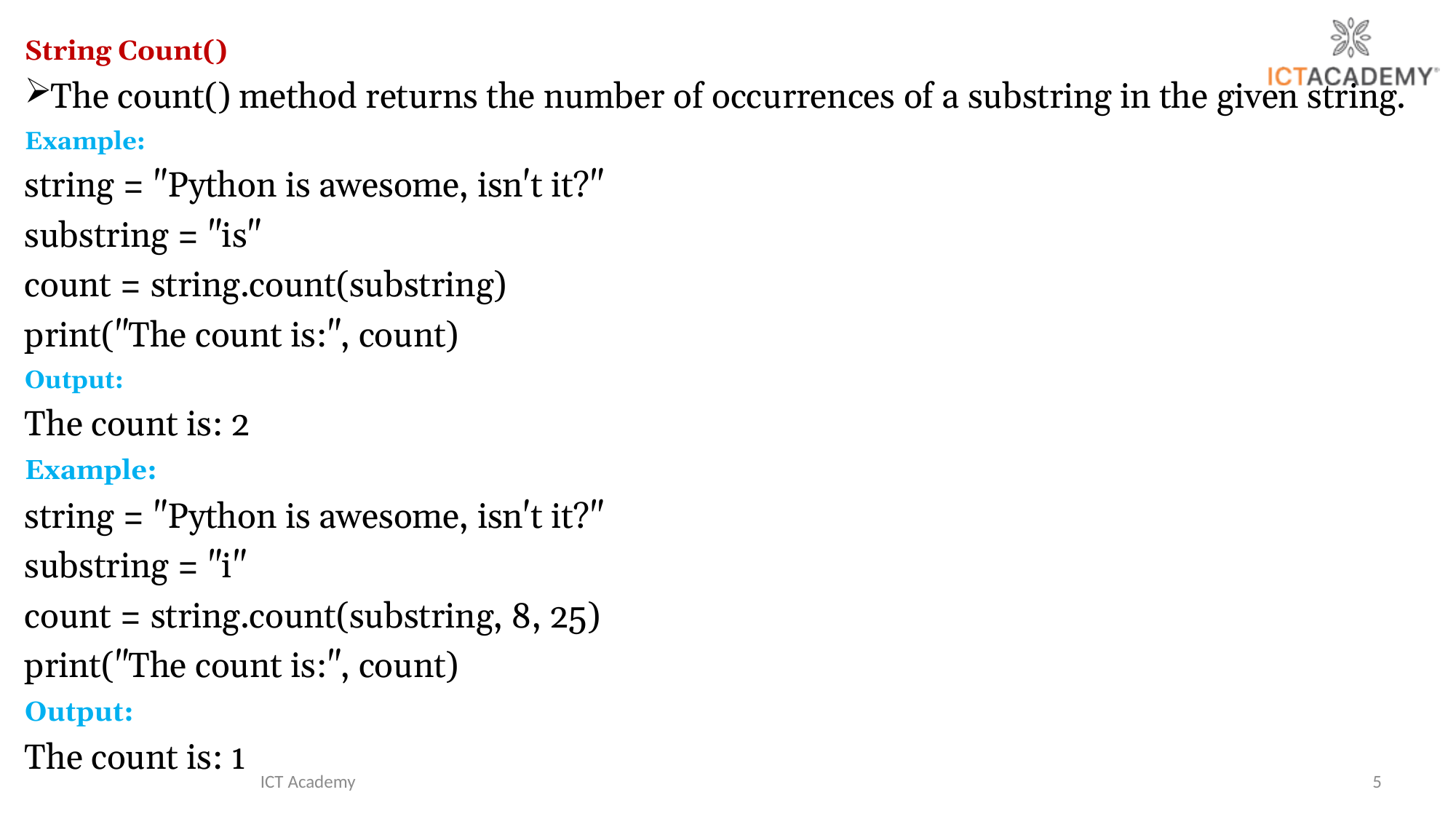

String Count()
The count() method returns the number of occurrences of a substring in the given string.
Example:
string = "Python is awesome, isn't it?"
substring = "is"
count = string.count(substring)
print("The count is:", count)
Output:
The count is: 2
Example:
string = "Python is awesome, isn't it?"
substring = "i"
count = string.count(substring, 8, 25)
print("The count is:", count)
Output:
The count is: 1

ICT Academy
5